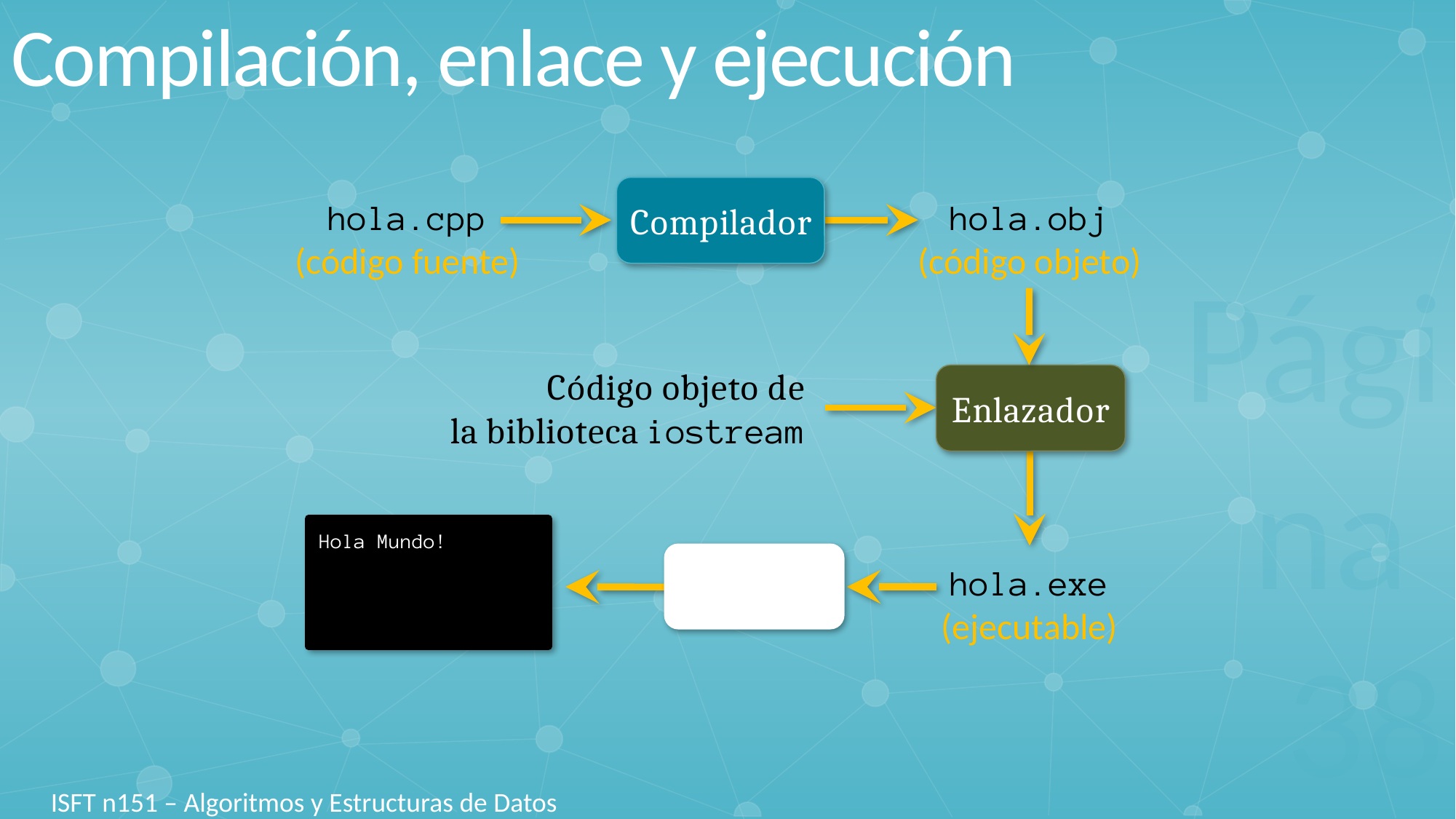

Compilación, enlace y ejecución
Compilador
hola.obj
(código objeto)
hola.cpp
(código fuente)

Enlazador
Código objeto de
la biblioteca iostream
hola.exe
(ejecutable)
Hola Mundo!
Cargador
Página 38
ISFT n151 – Algoritmos y Estructuras de Datos